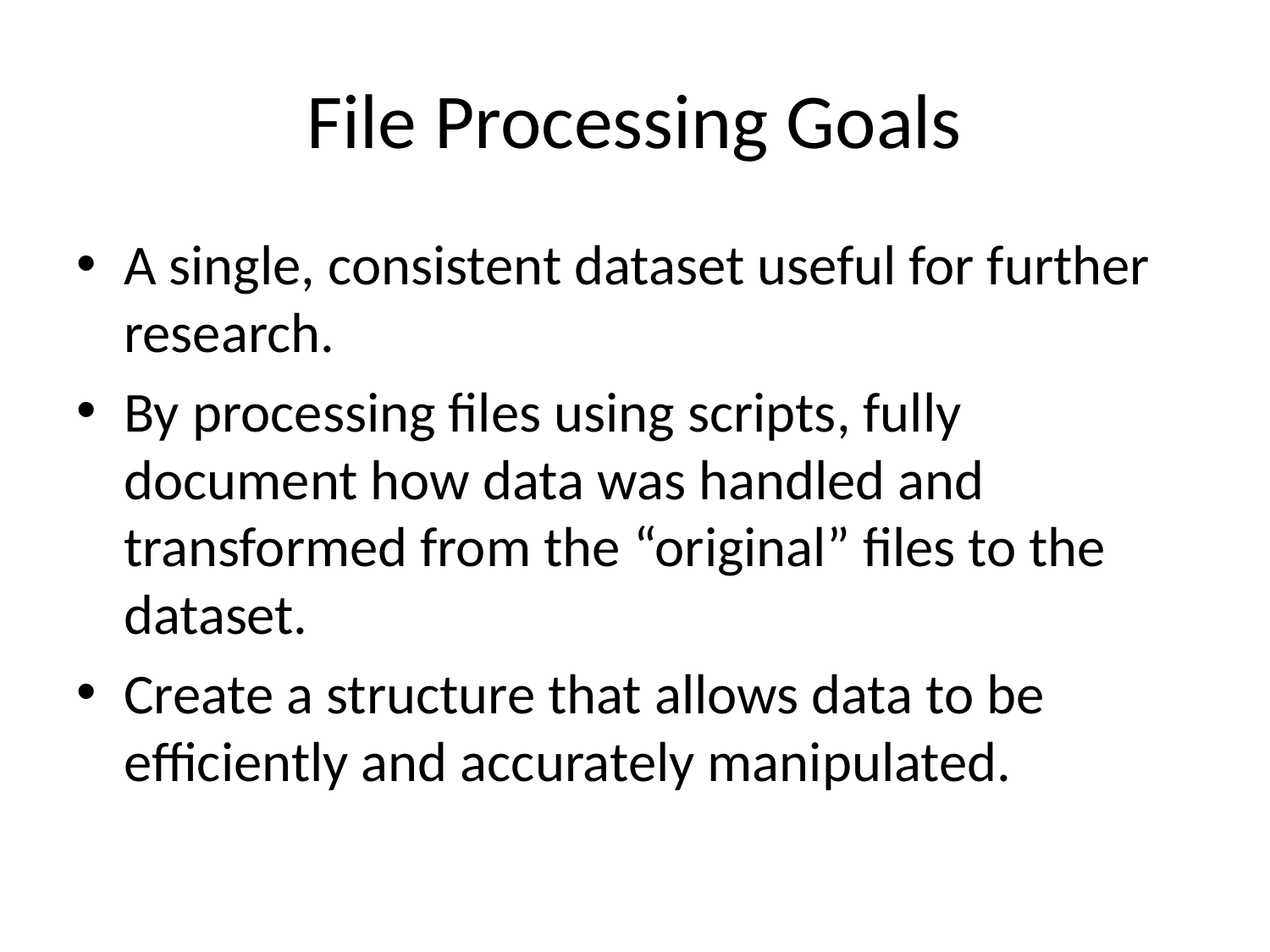

# File Processing Goals
A single, consistent dataset useful for further research.
By processing files using scripts, fully document how data was handled and transformed from the “original” files to the dataset.
Create a structure that allows data to be efficiently and accurately manipulated.